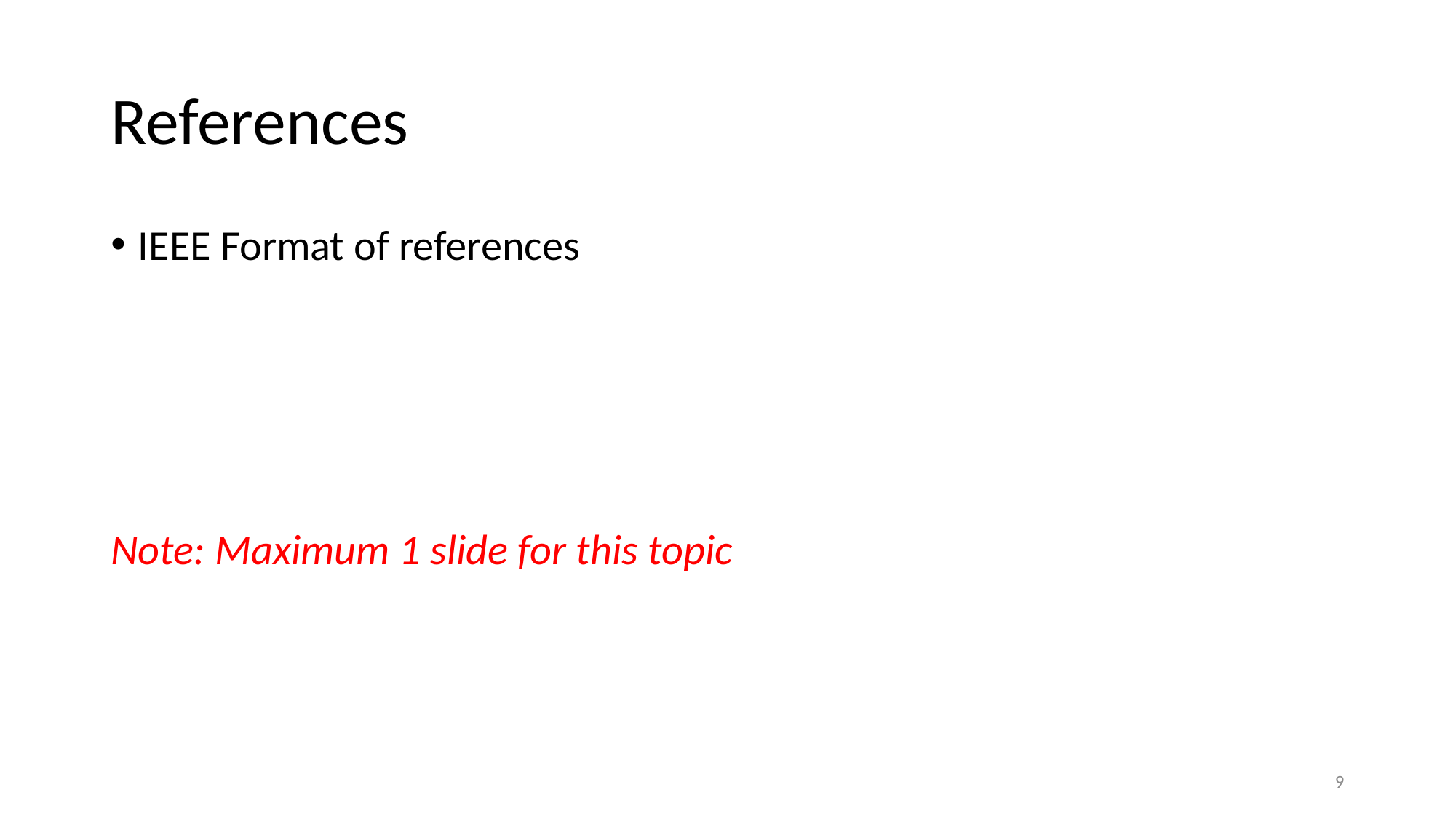

# References
IEEE Format of references

Note: Maximum 1 slide for this topic
9